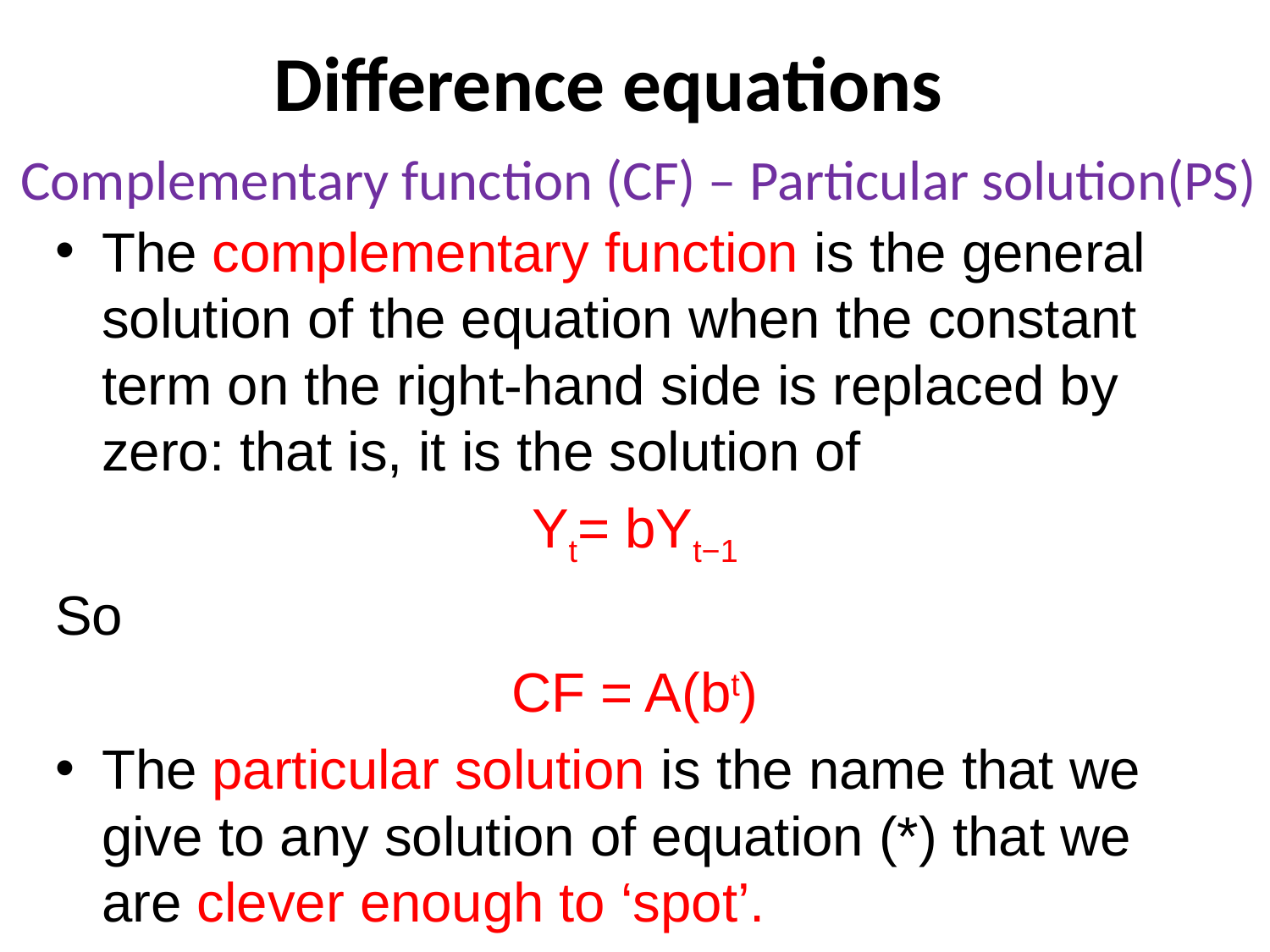

# Difference equations
Complementary function (CF) – Particular solution(PS)
The complementary function is the general solution of the equation when the constant term on the right-hand side is replaced by zero: that is, it is the solution of
Yt= bYt−1
So
CF = A(bt)
The particular solution is the name that we give to any solution of equation (*) that we are clever enough to ‘spot’.